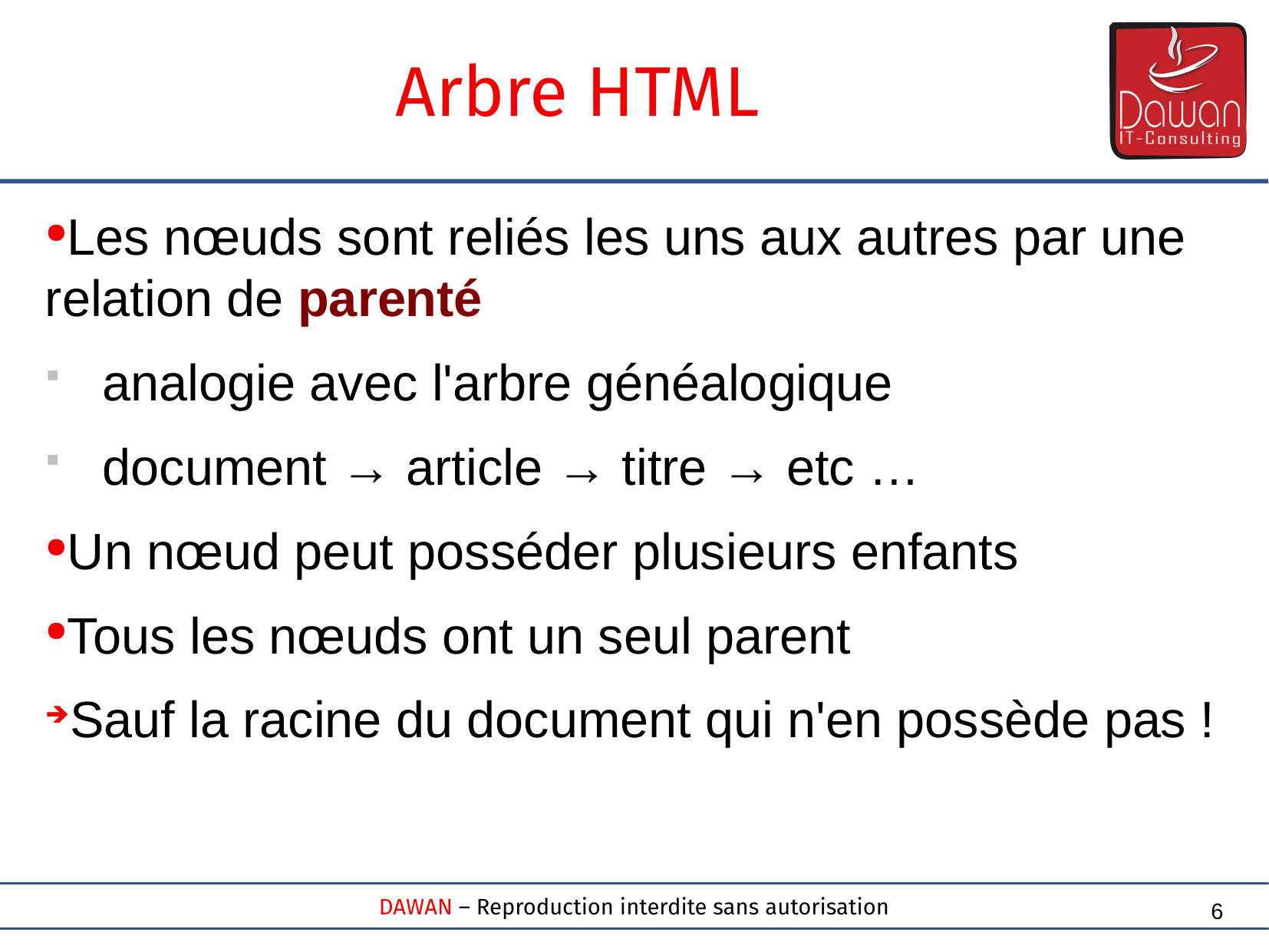

Arbre HTML
Les nœuds sont reliés les uns aux autres par une relation de parenté
analogie avec l'arbre généalogique
document → article → titre → etc …
Un nœud peut posséder plusieurs enfants
Tous les nœuds ont un seul parent
Sauf la racine du document qui n'en possède pas !

6